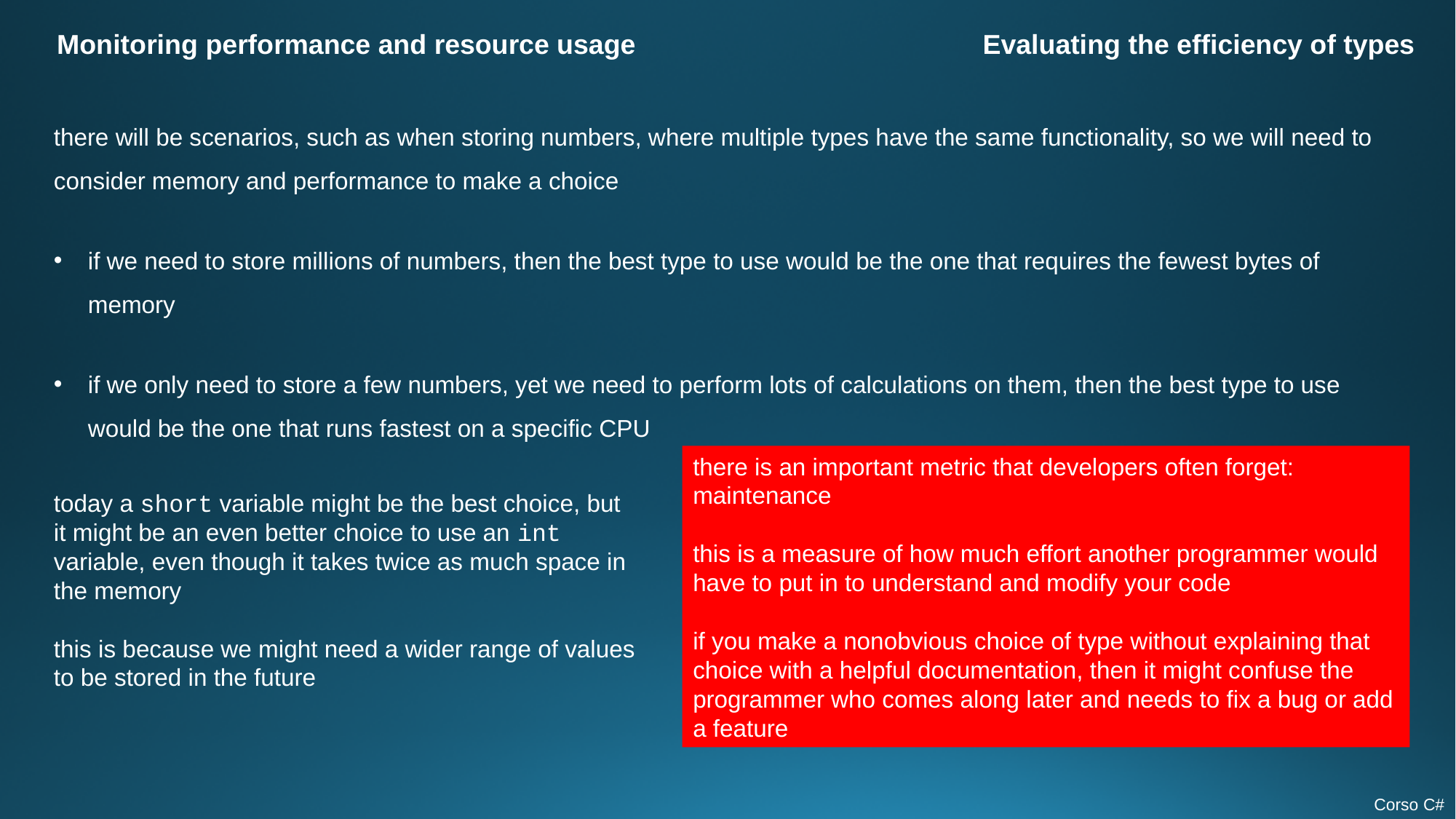

Monitoring performance and resource usage
Evaluating the efficiency of types
there will be scenarios, such as when storing numbers, where multiple types have the same functionality, so we will need to consider memory and performance to make a choice
if we need to store millions of numbers, then the best type to use would be the one that requires the fewest bytes of memory
if we only need to store a few numbers, yet we need to perform lots of calculations on them, then the best type to use would be the one that runs fastest on a specific CPU
there is an important metric that developers often forget: maintenance

this is a measure of how much effort another programmer would have to put in to understand and modify your code

if you make a nonobvious choice of type without explaining that choice with a helpful documentation, then it might confuse the programmer who comes along later and needs to fix a bug or add a feature
today a short variable might be the best choice, but it might be an even better choice to use an int variable, even though it takes twice as much space in the memory

this is because we might need a wider range of values to be stored in the future
Corso C#